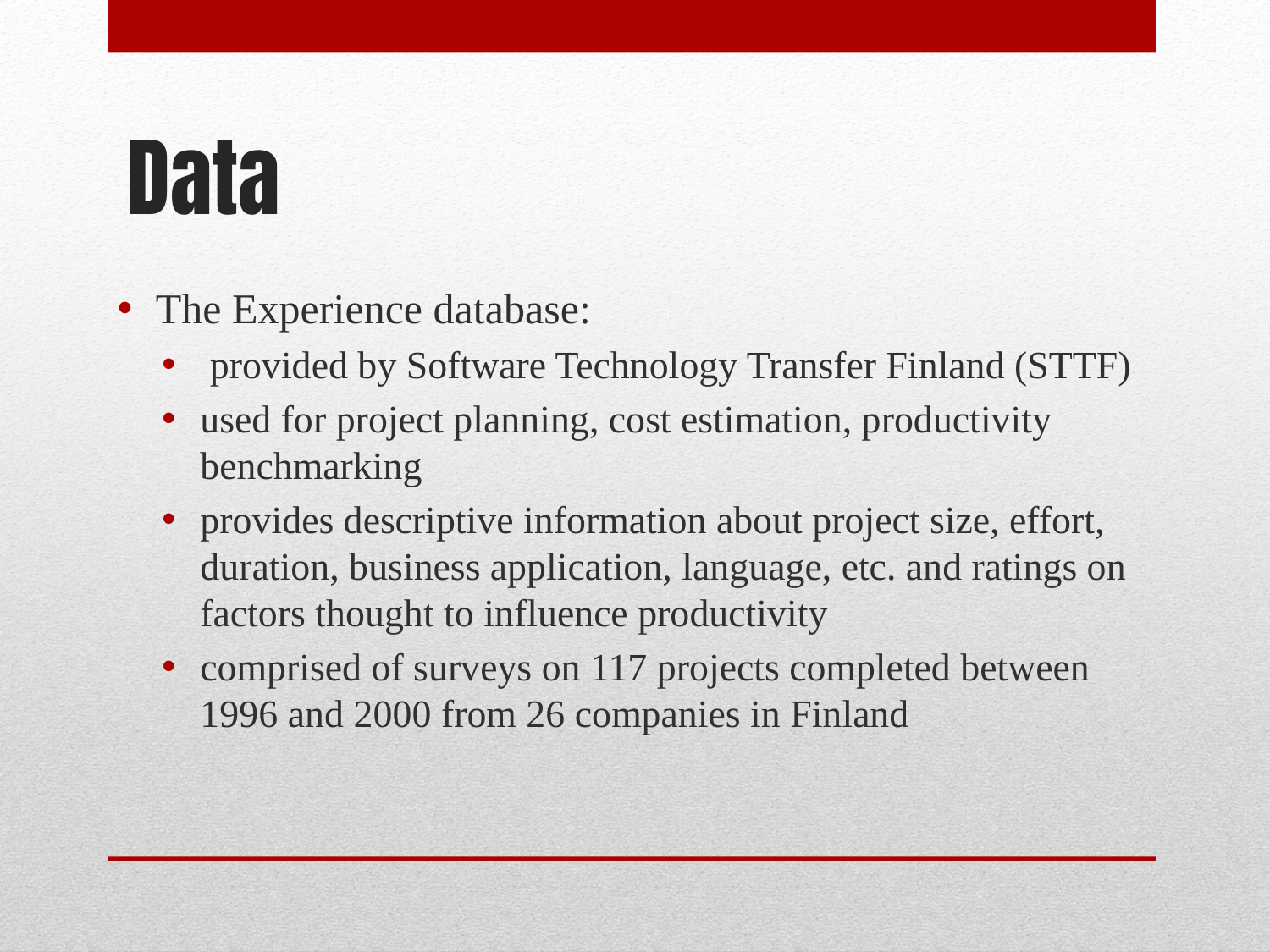

# Data

The Experience database:
 provided by Software Technology Transfer Finland (STTF)
used for project planning, cost estimation, productivity benchmarking
provides descriptive information about project size, effort, duration, business application, language, etc. and ratings on factors thought to influence productivity
comprised of surveys on 117 projects completed between 1996 and 2000 from 26 companies in Finland